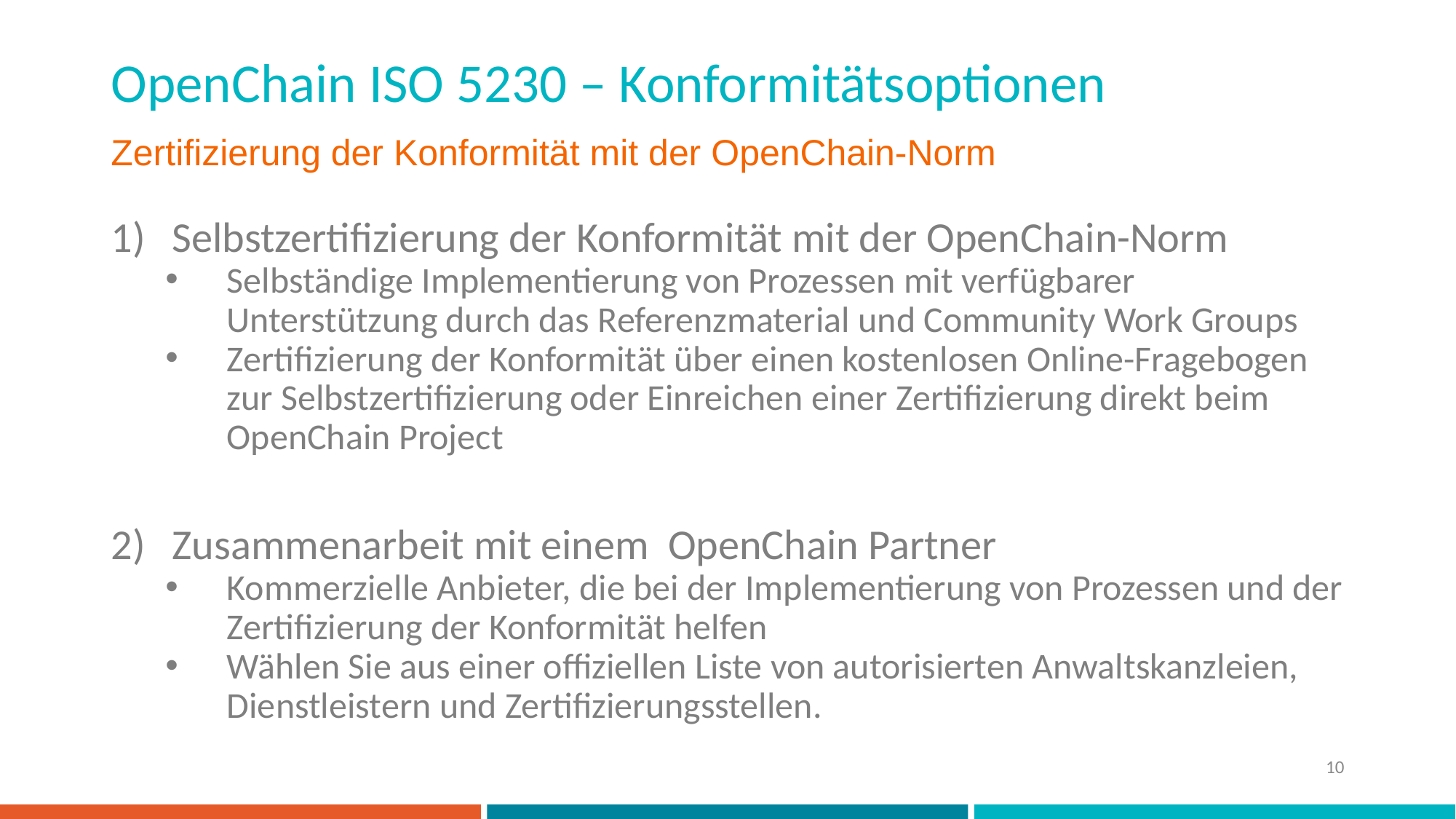

# OpenChain ISO 5230 – Konformitätsoptionen
Zertifizierung der Konformität mit der OpenChain-Norm
Selbstzertifizierung der Konformität mit der OpenChain-Norm
Selbständige Implementierung von Prozessen mit verfügbarer Unterstützung durch das Referenzmaterial und Community Work Groups
Zertifizierung der Konformität über einen kostenlosen Online-Fragebogen zur Selbstzertifizierung oder Einreichen einer Zertifizierung direkt beim OpenChain Project

Zusammenarbeit mit einem  OpenChain Partner
Kommerzielle Anbieter, die bei der Implementierung von Prozessen und der Zertifizierung der Konformität helfen
Wählen Sie aus einer offiziellen Liste von autorisierten Anwaltskanzleien, Dienstleistern und Zertifizierungsstellen.

10